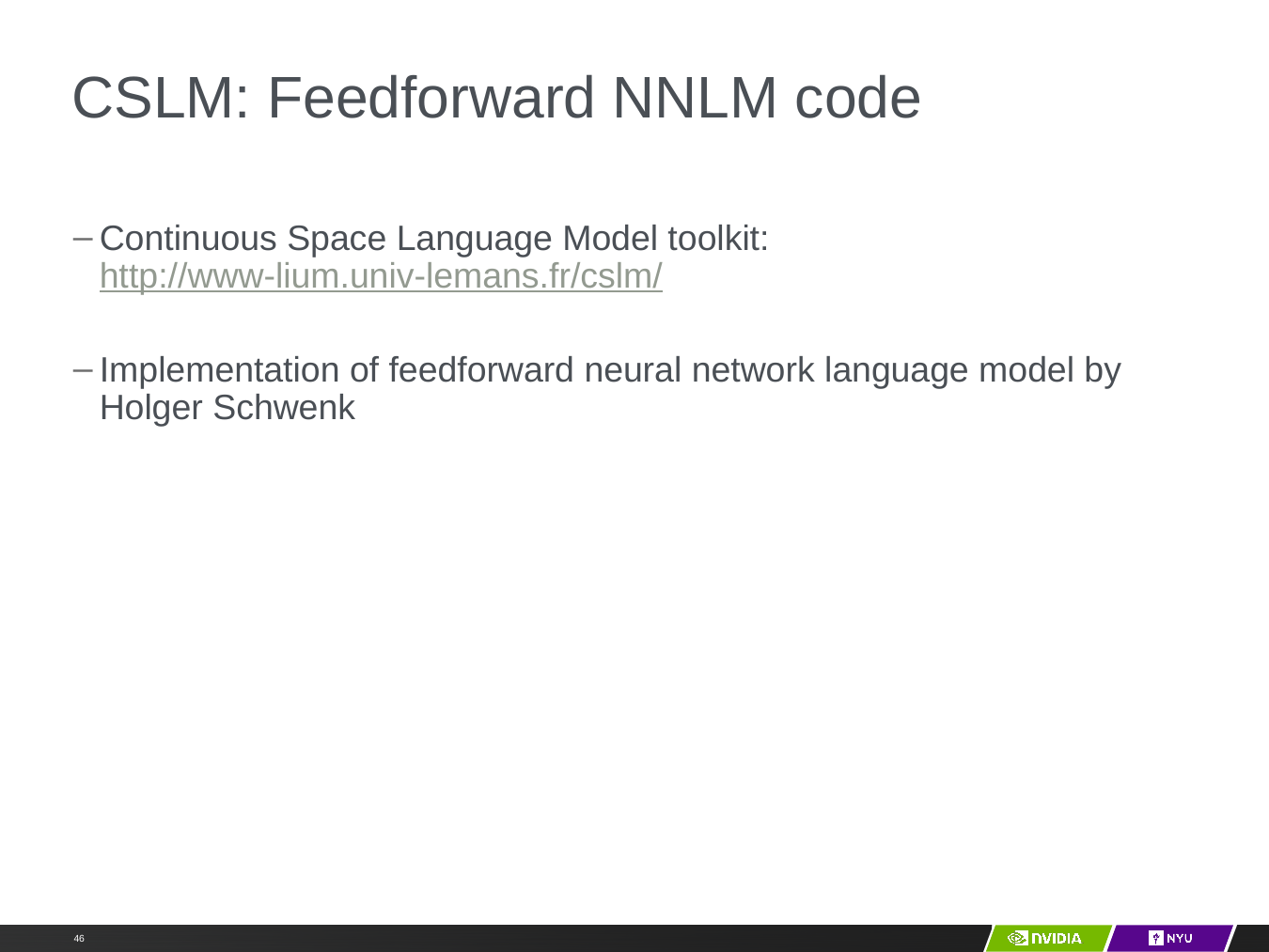

# CSLM: Feedforward NNLM code
Continuous Space Language Model toolkit:
http://www-lium.univ-lemans.fr/cslm/

Implementation of feedforward neural network language model by Holger Schwenk